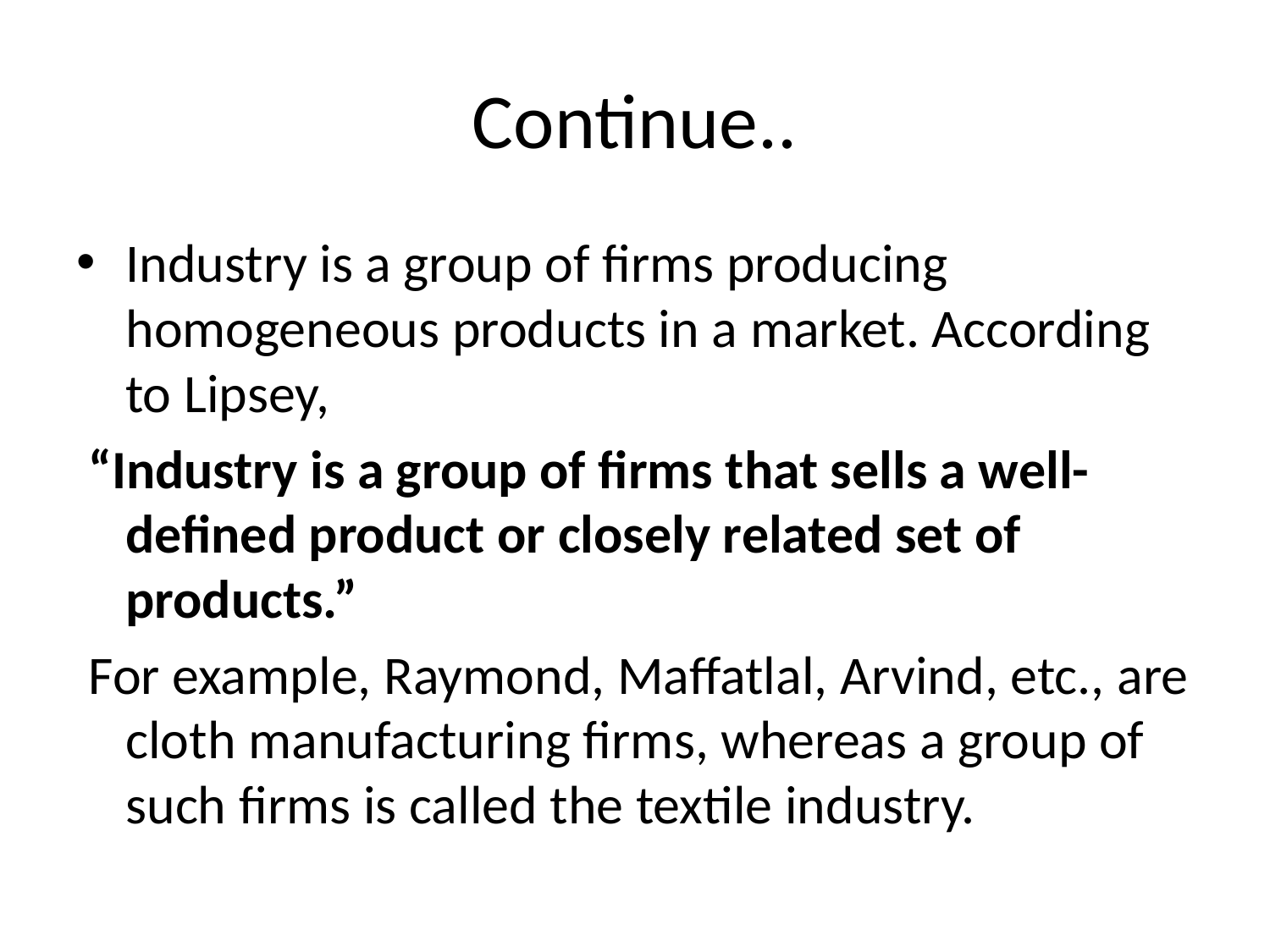

# Continue..
Industry is a group of firms producing homogeneous products in a market. According to Lipsey,
 “Industry is a group of firms that sells a well-defined product or closely related set of products.”
 For example, Raymond, Maffatlal, Arvind, etc., are cloth manufacturing firms, whereas a group of such firms is called the textile industry.